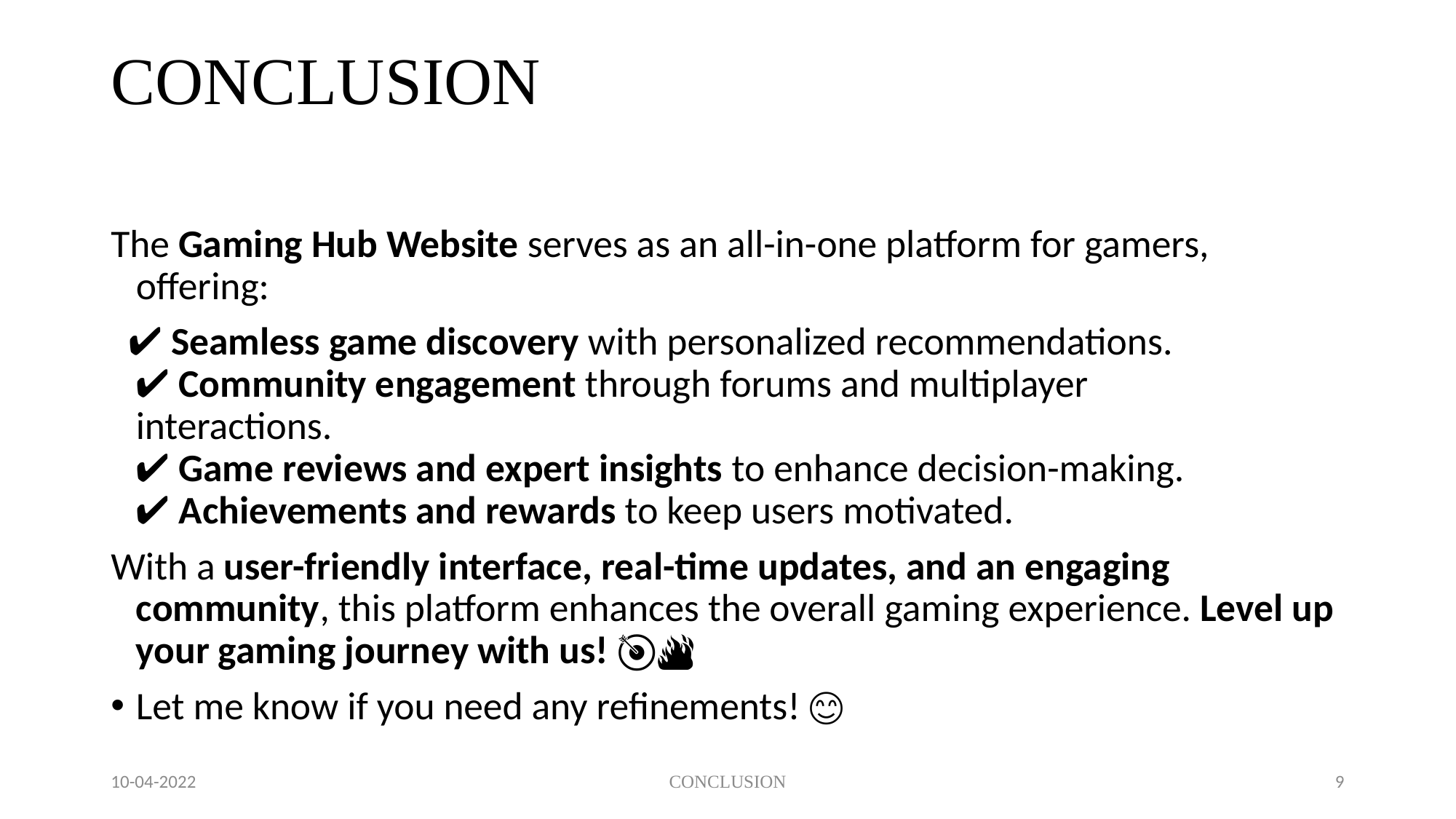

# CONCLUSION
The Gaming Hub Website serves as an all-in-one platform for gamers, offering:
  ✔️ Seamless game discovery with personalized recommendations.
✔️ Community engagement through forums and multiplayer                  interactions.
✔️ Game reviews and expert insights to enhance decision-making.
✔️ Achievements and rewards to keep users motivated.
With a user-friendly interface, real-time updates, and an engaging community, this platform enhances the overall gaming experience. Level up your gaming journey with us! 🎯🔥
Let me know if you need any refinements! 😊

10-04-2022
CONCLUSION
9